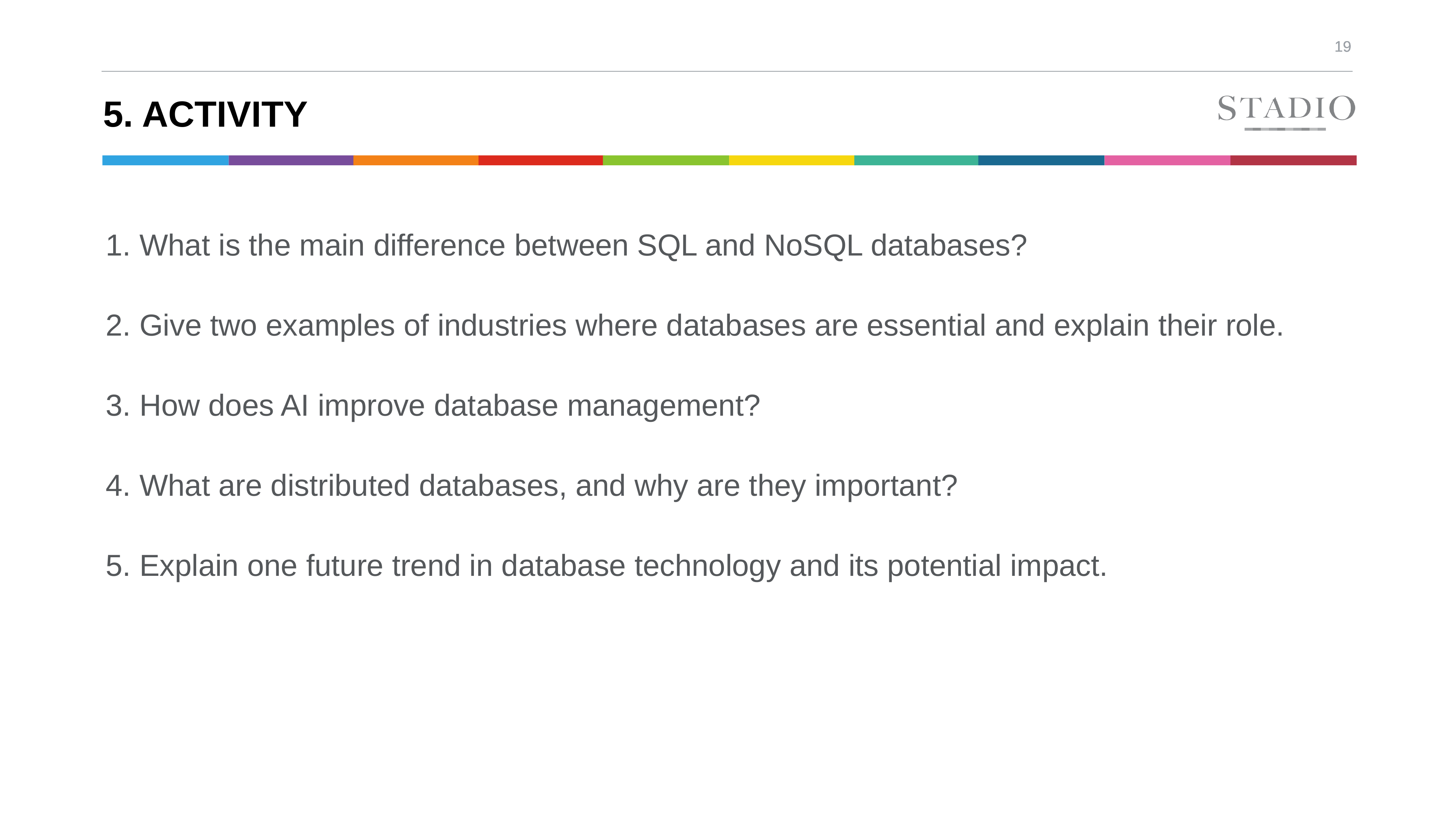

# 5. Activity
1. What is the main difference between SQL and NoSQL databases?

2. Give two examples of industries where databases are essential and explain their role.

3. How does AI improve database management?

4. What are distributed databases, and why are they important?

5. Explain one future trend in database technology and its potential impact.